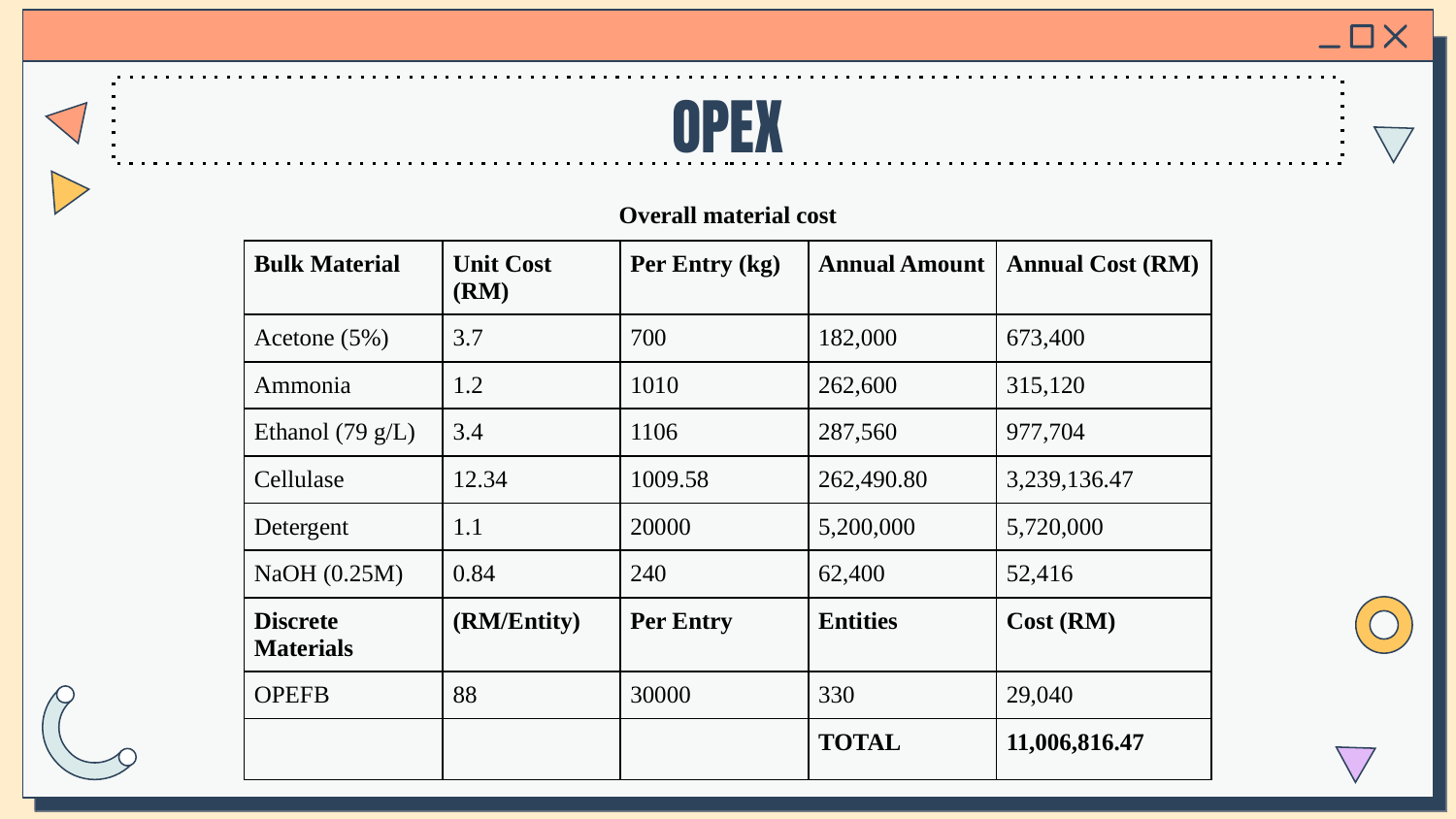

# OPEX
Overall material cost
| Bulk Material | Unit Cost (RM) | Per Entry (kg) | Annual Amount | Annual Cost (RM) |
| --- | --- | --- | --- | --- |
| Acetone (5%) | 3.7 | 700 | 182,000 | 673,400 |
| Ammonia | 1.2 | 1010 | 262,600 | 315,120 |
| Ethanol (79 g/L) | 3.4 | 1106 | 287,560 | 977,704 |
| Cellulase | 12.34 | 1009.58 | 262,490.80 | 3,239,136.47 |
| Detergent | 1.1 | 20000 | 5,200,000 | 5,720,000 |
| NaOH (0.25M) | 0.84 | 240 | 62,400 | 52,416 |
| Discrete Materials | (RM/Entity) | Per Entry | Entities | Cost (RM) |
| OPEFB | 88 | 30000 | 330 | 29,040 |
|  |  |  | TOTAL | 11,006,816.47 |